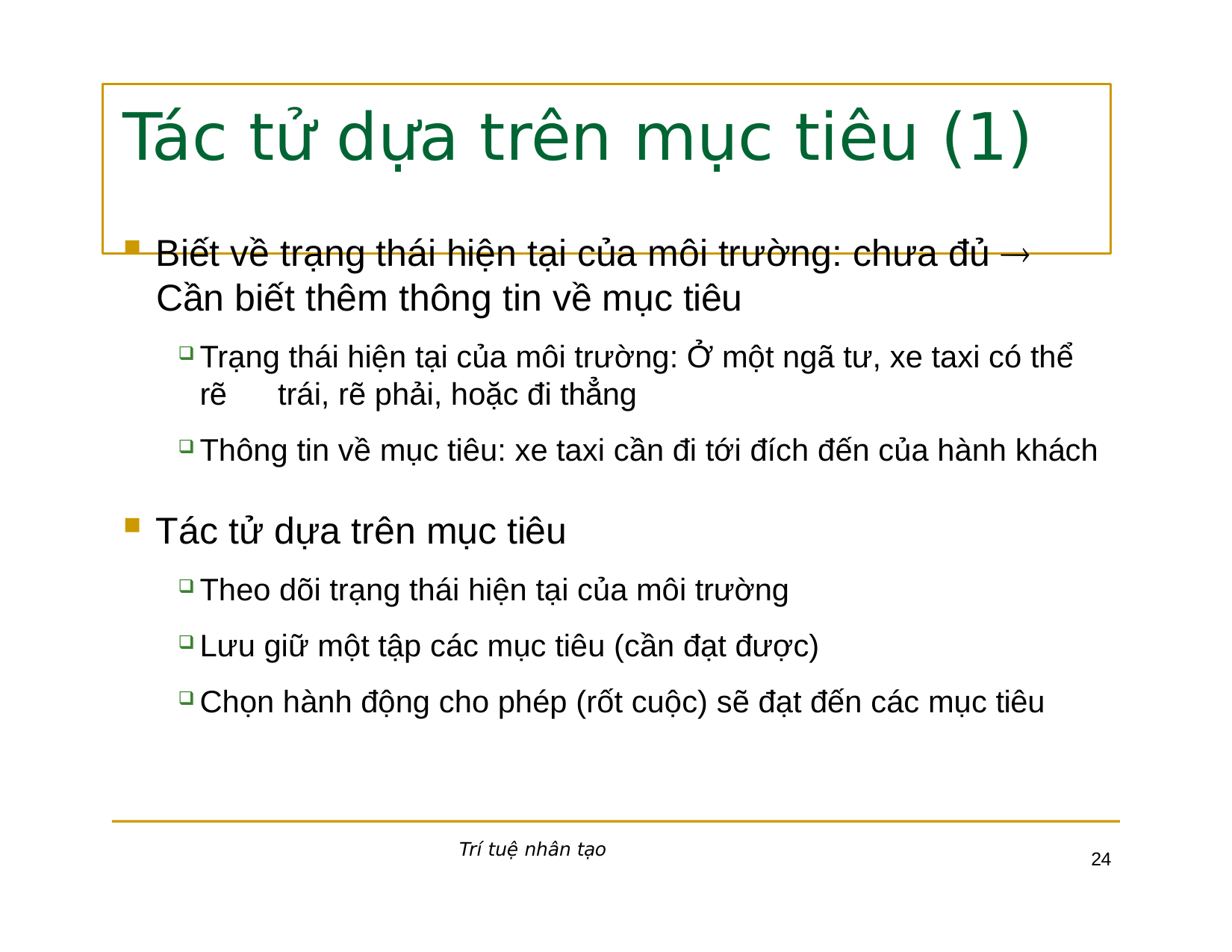

# Tác tử dựa trên mục tiêu (1)
Biết về trạng thái hiện tại của môi trường: chưa đủ →
Cần biết thêm thông tin về mục tiêu
Trạng thái hiện tại của môi trường: Ở một ngã tư, xe taxi có thể rẽ 	trái, rẽ phải, hoặc đi thẳng
Thông tin về mục tiêu: xe taxi cần đi tới đích đến của hành khách

Tác tử dựa trên mục tiêu
Theo dõi trạng thái hiện tại của môi trường
Lưu giữ một tập các mục tiêu (cần đạt được)
Chọn hành động cho phép (rốt cuộc) sẽ đạt đến các mục tiêu

Trí tuệ nhân tạo
24